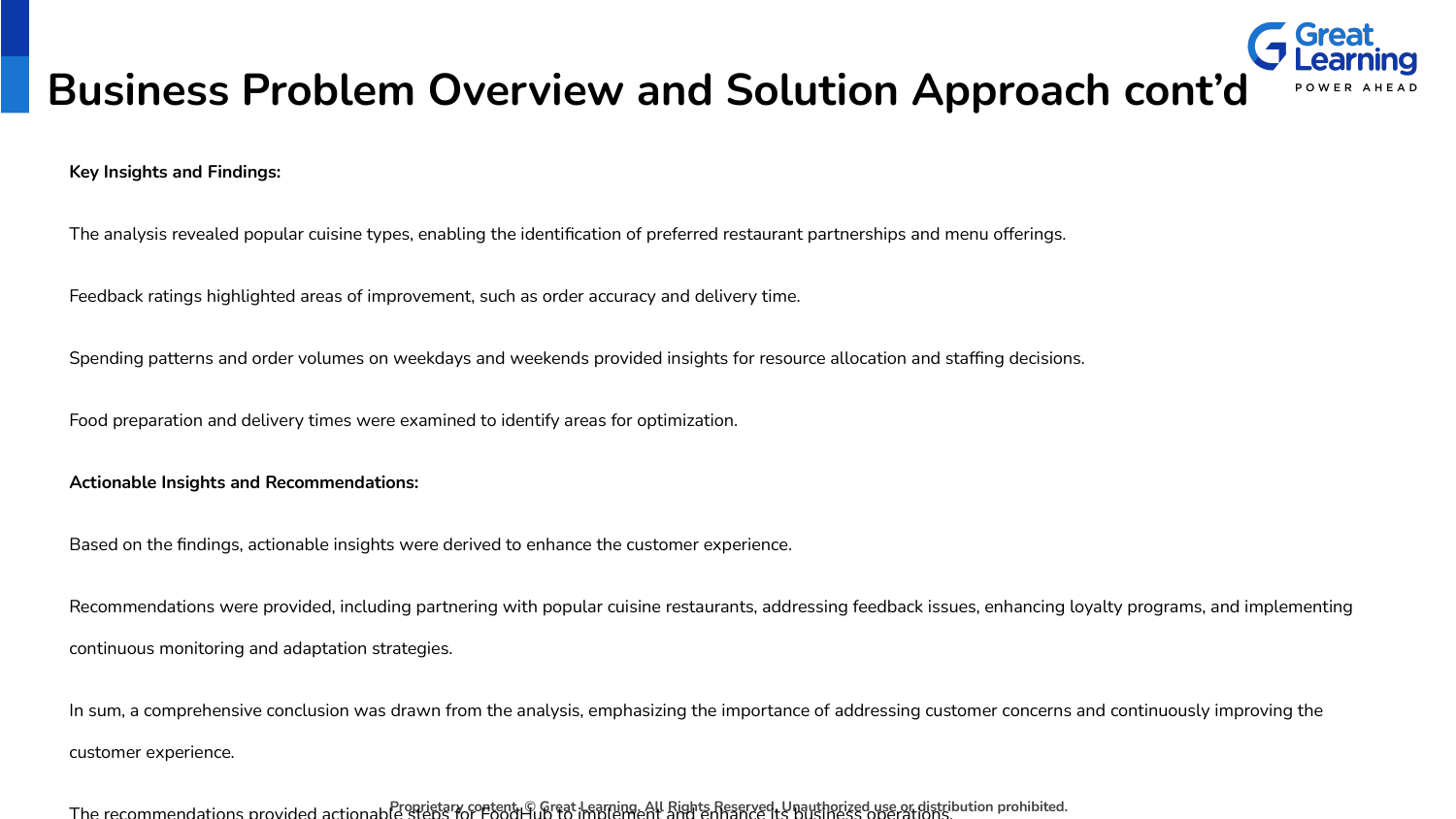

# Business Problem Overview and Solution Approach cont’d
Key Insights and Findings:
The analysis revealed popular cuisine types, enabling the identification of preferred restaurant partnerships and menu offerings.
Feedback ratings highlighted areas of improvement, such as order accuracy and delivery time.
Spending patterns and order volumes on weekdays and weekends provided insights for resource allocation and staffing decisions.
Food preparation and delivery times were examined to identify areas for optimization.
Actionable Insights and Recommendations:
Based on the findings, actionable insights were derived to enhance the customer experience.
Recommendations were provided, including partnering with popular cuisine restaurants, addressing feedback issues, enhancing loyalty programs, and implementing continuous monitoring and adaptation strategies.
In sum, a comprehensive conclusion was drawn from the analysis, emphasizing the importance of addressing customer concerns and continuously improving the customer experience.
The recommendations provided actionable steps for FoodHub to implement and enhance its business operations.
By following this solution approach, FoodHub can leverage data insights to drive informed decision-making, improve customer satisfaction, and establish a competitive edge in the online food delivery market.